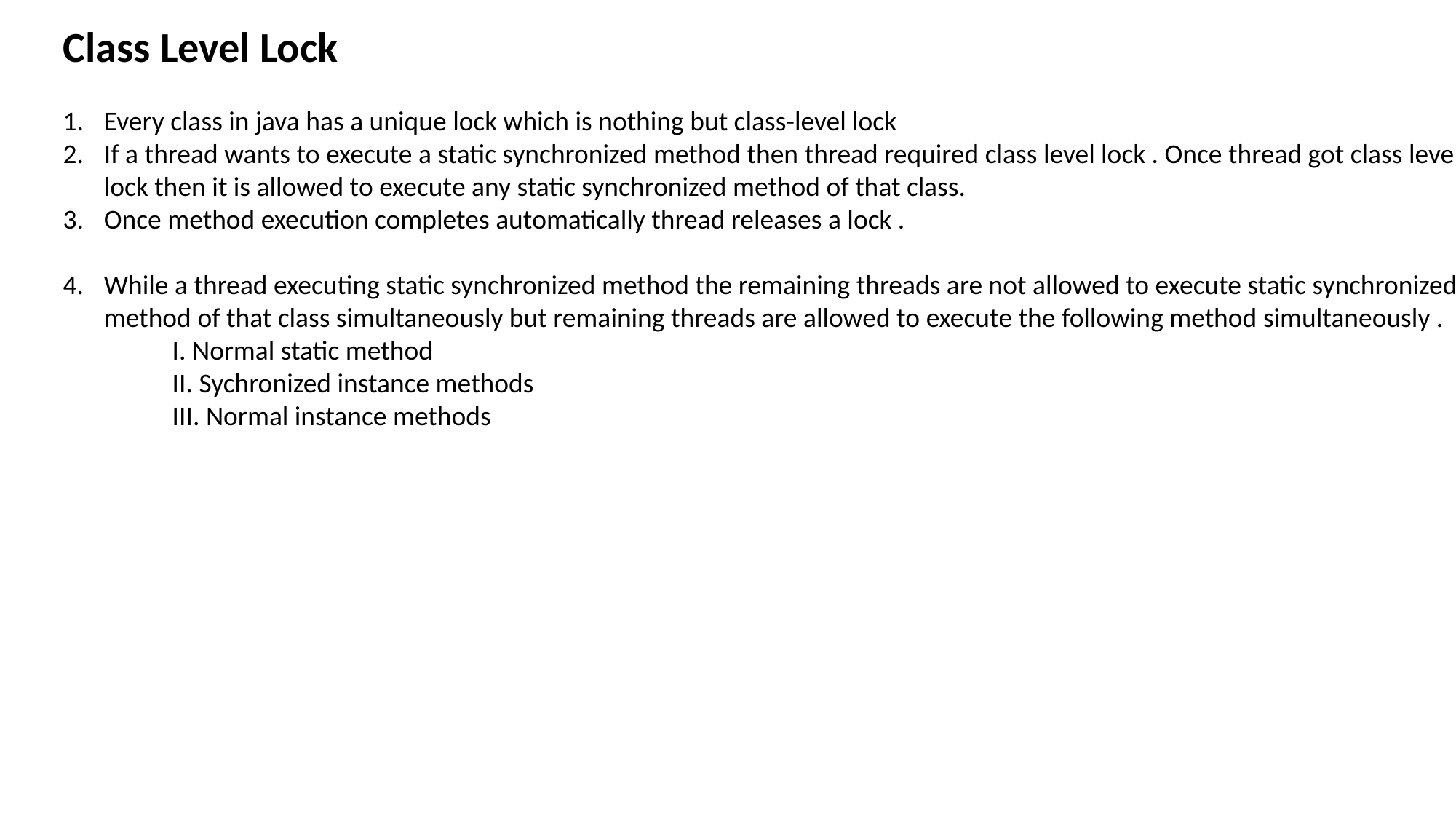

Class Level Lock

Every class in java has a unique lock which is nothing but class-level lock
If a thread wants to execute a static synchronized method then thread required class level lock . Once thread got class level lock then it is allowed to execute any static synchronized method of that class.
Once method execution completes automatically thread releases a lock .

While a thread executing static synchronized method the remaining threads are not allowed to execute static synchronized method of that class simultaneously but remaining threads are allowed to execute the following method simultaneously .
	I. Normal static method
	II. Sychronized instance methods
	III. Normal instance methods